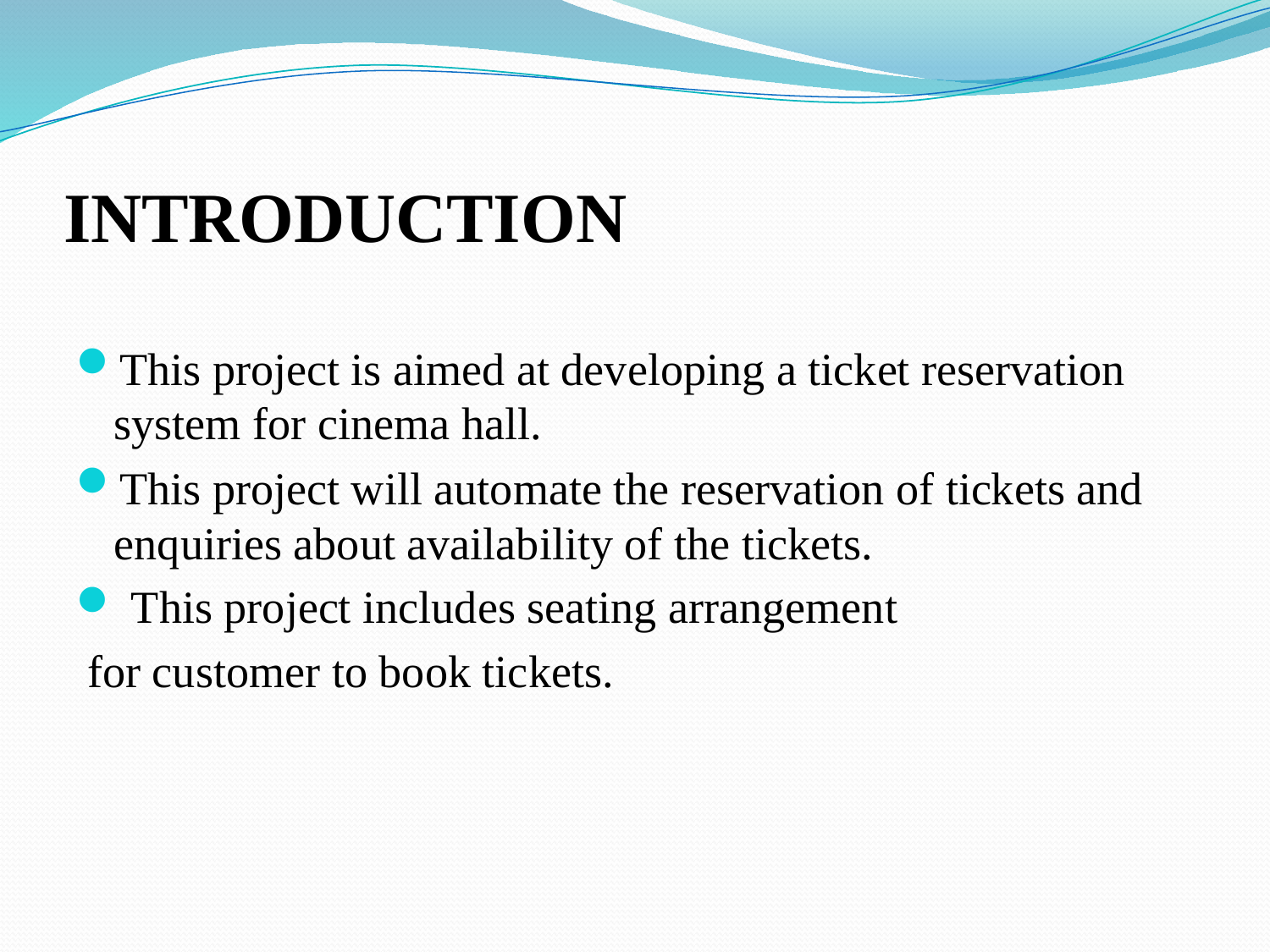

# INTRODUCTION

This project is aimed at developing a ticket reservation system for cinema hall.
This project will automate the reservation of tickets and enquiries about availability of the tickets.
 This project includes seating arrangement
 for customer to book tickets.